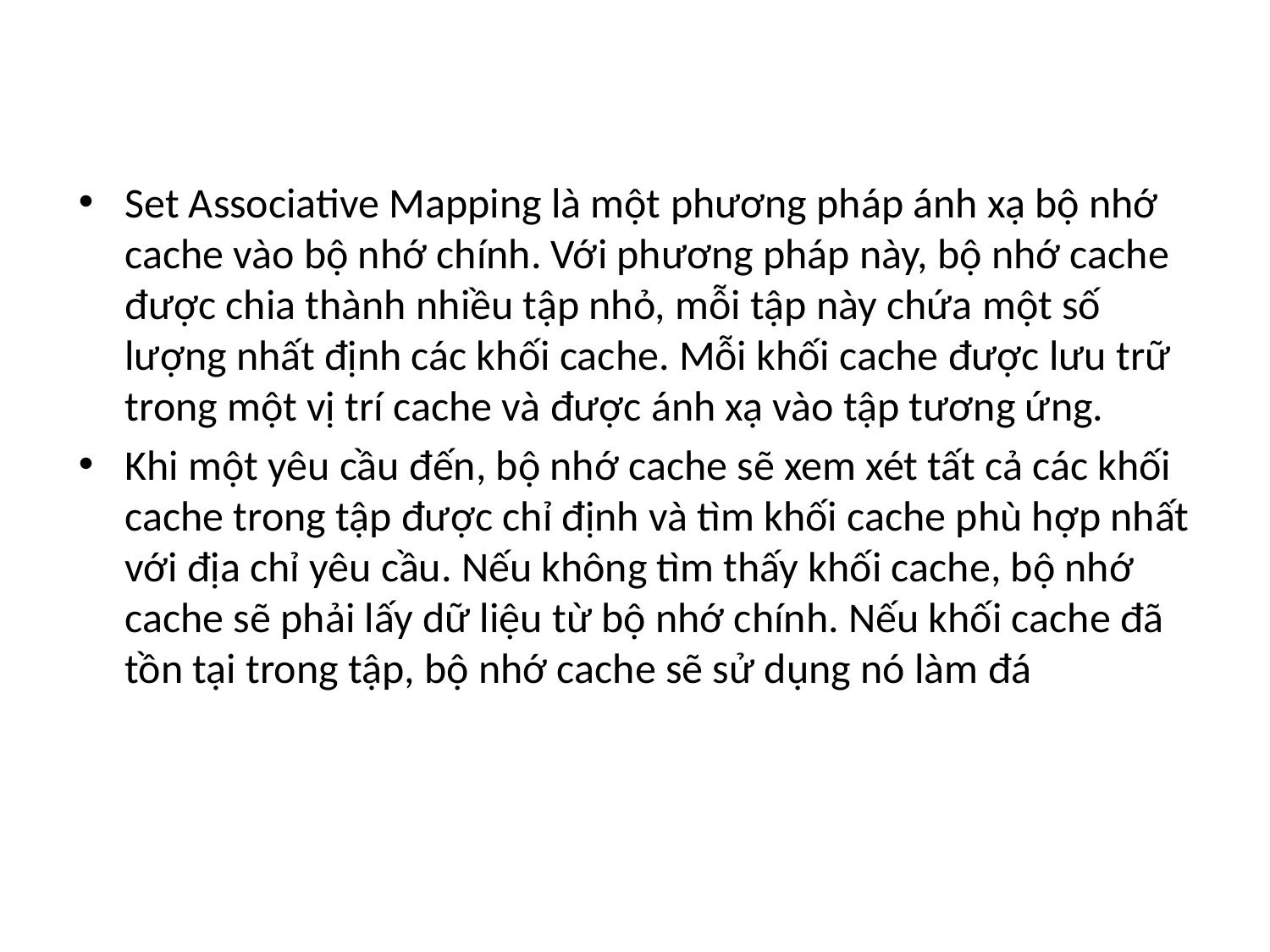

Câu 1
CÂU 3
Ví dụ, giả sử bộ nhớ chính có 32 khối dữ liệu và bộ nhớ cache có 8 khối dữ liệu. Ta có thể sử dụng phương pháp Direct mapping để ánh xạ các khối dữ liệu như sau:
- Khối dữ liệu thứ nhất trong bộ nhớ chính sẽ được ánh xạ vào vị trí đầu tiên của bộ nhớ cache.
- Khối dữ liệu thứ hai trong bộ nhớ chính sẽ được ánh xạ vào vị trí thứ hai của bộ nhớ cache.
- Tương tự, khối dữ liệu thứ
Set Associative Mapping là một phương pháp ánh xạ bộ nhớ cache vào bộ nhớ chính. Với phương pháp này, bộ nhớ cache được chia thành nhiều tập nhỏ, mỗi tập này chứa một số lượng nhất định các khối cache. Mỗi khối cache được lưu trữ trong một vị trí cache và được ánh xạ vào tập tương ứng.
Khi một yêu cầu đến, bộ nhớ cache sẽ xem xét tất cả các khối cache trong tập được chỉ định và tìm khối cache phù hợp nhất với địa chỉ yêu cầu. Nếu không tìm thấy khối cache, bộ nhớ cache sẽ phải lấy dữ liệu từ bộ nhớ chính. Nếu khối cache đã tồn tại trong tập, bộ nhớ cache sẽ sử dụng nó làm đá
Trong Associative Mapping, các khối dữ liệu được lưu trữ trong cache trong các vị trí ngẫu nhiên, có thể lưu trữ dữ liệu từ bất kỳ vị trí nào trong bộ nhớ chính. Khi CPU yêu cầu truy cập vào một khối dữ liệu nào đó, cache sẽ kiểm tra xem khối
CÂU 2
Direct mapping
Associative Mapping là một phương pháp ánh xạ (mapping) các dữ liệu từ bộ nhớ vào bộ nhớ cache. Khi dữ liệu được yêu cầu từ CPU để được xử lý, trước khi truy cập vào bộ nhớ chính, CPU sẽ kiểm tra xem dữ liệu đó có tồn tại trong cache hay không. Nếu có, CPU sẽ lấy dữ liệu từ cache để sử dụng, giảm thiểu thời gian truy cập và tăng tốc độ xử lý.
Set Associative Mapping